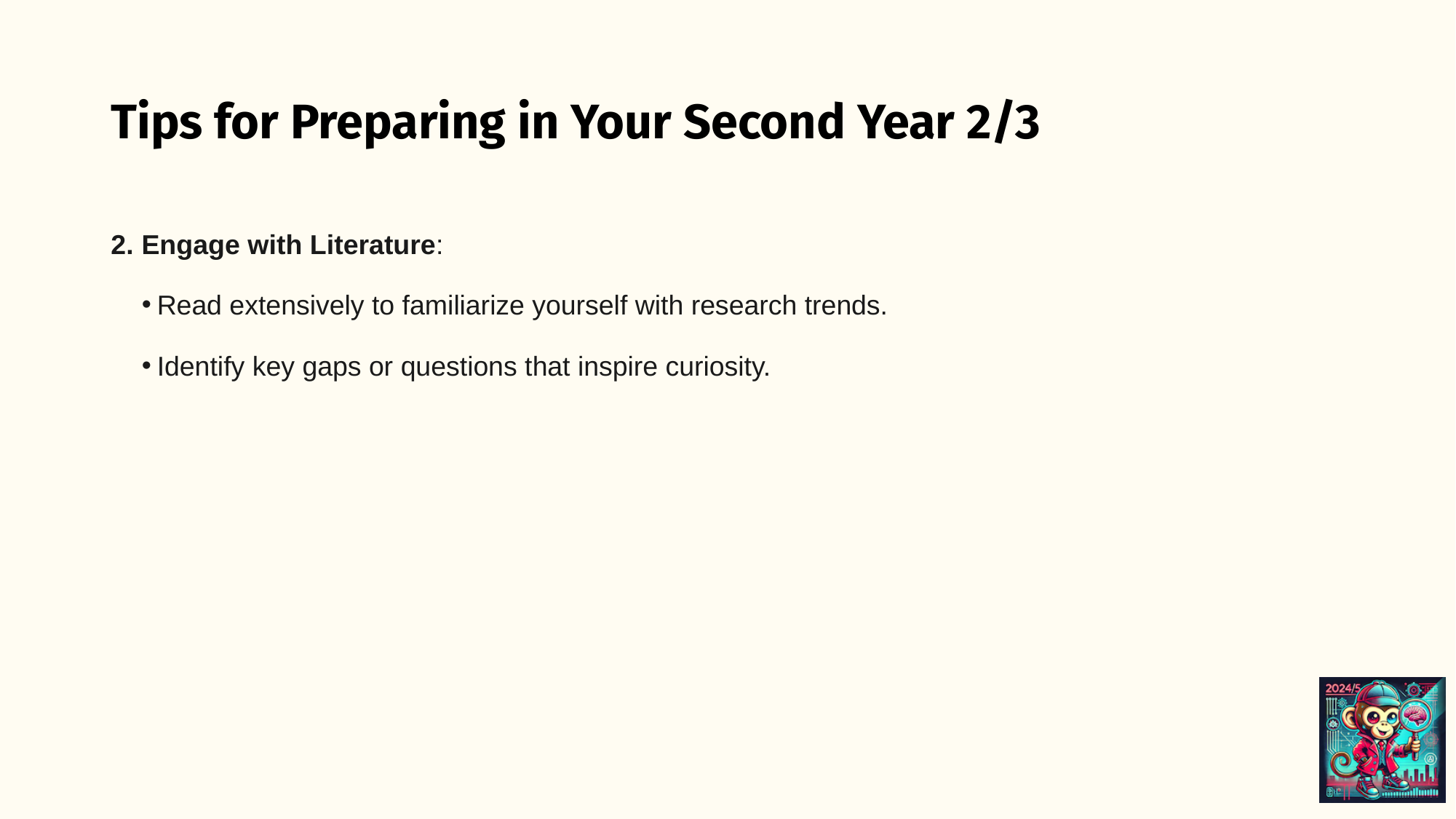

# Tips for Preparing in Your Second Year 2/3
Engage with Literature:
Read extensively to familiarize yourself with research trends.
Identify key gaps or questions that inspire curiosity.